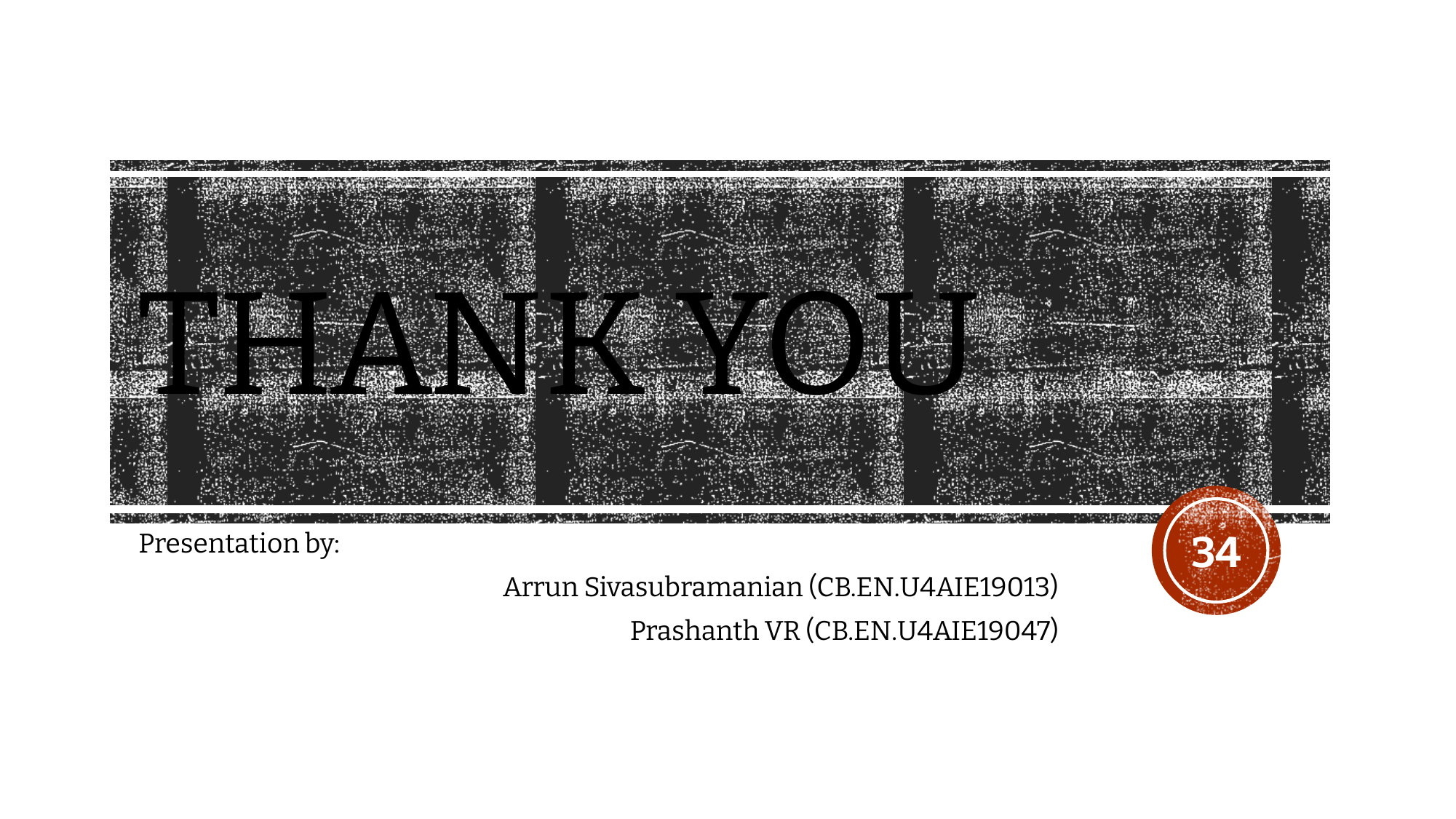

# Thank you
34
Presentation by:
Arrun Sivasubramanian (CB.EN.U4AIE19013)
Prashanth VR (CB.EN.U4AIE19047)